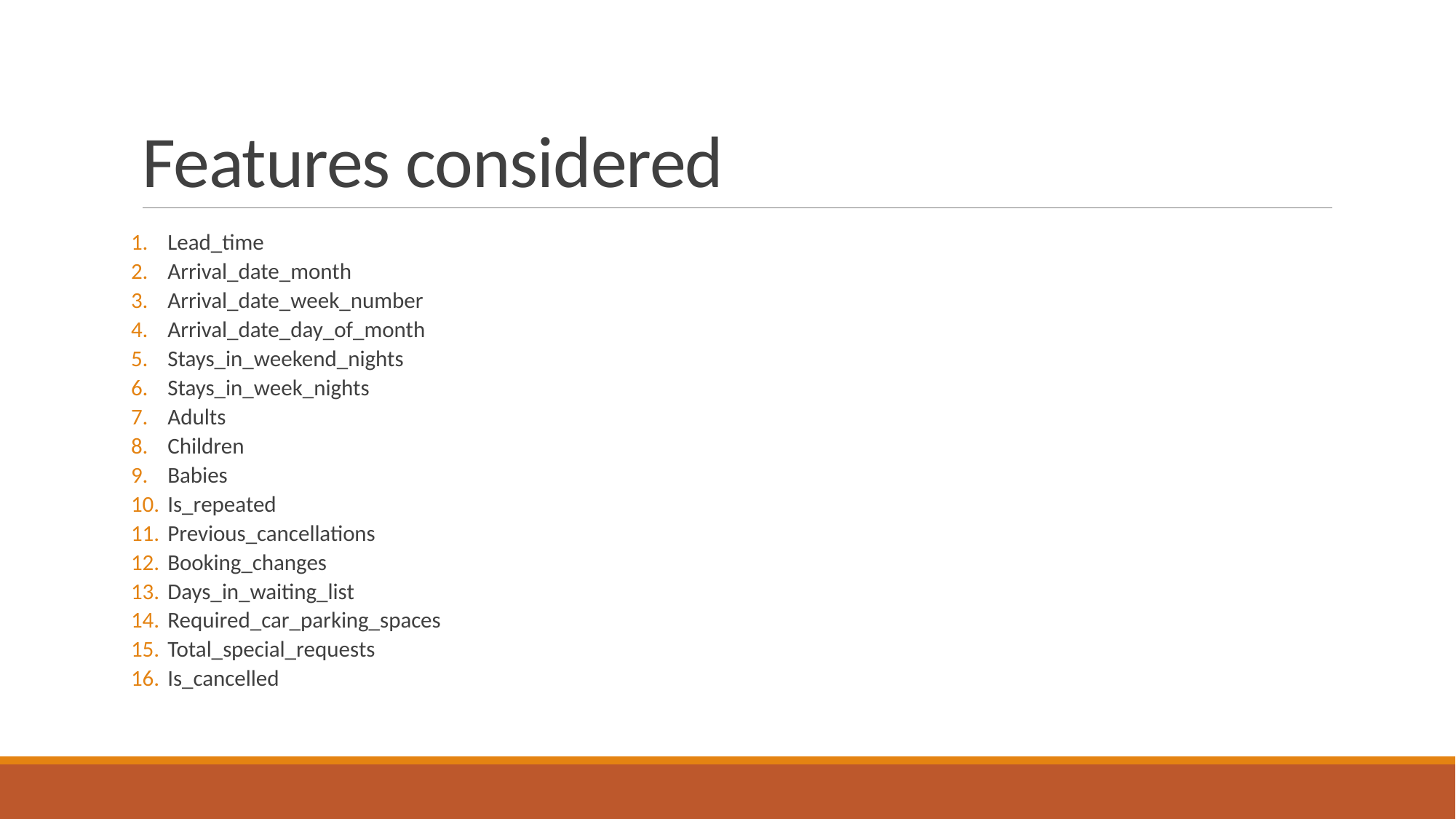

# Features considered
Lead_time
Arrival_date_month
Arrival_date_week_number
Arrival_date_day_of_month
Stays_in_weekend_nights
Stays_in_week_nights
Adults
Children
Babies
Is_repeated
Previous_cancellations
Booking_changes
Days_in_waiting_list
Required_car_parking_spaces
Total_special_requests
Is_cancelled